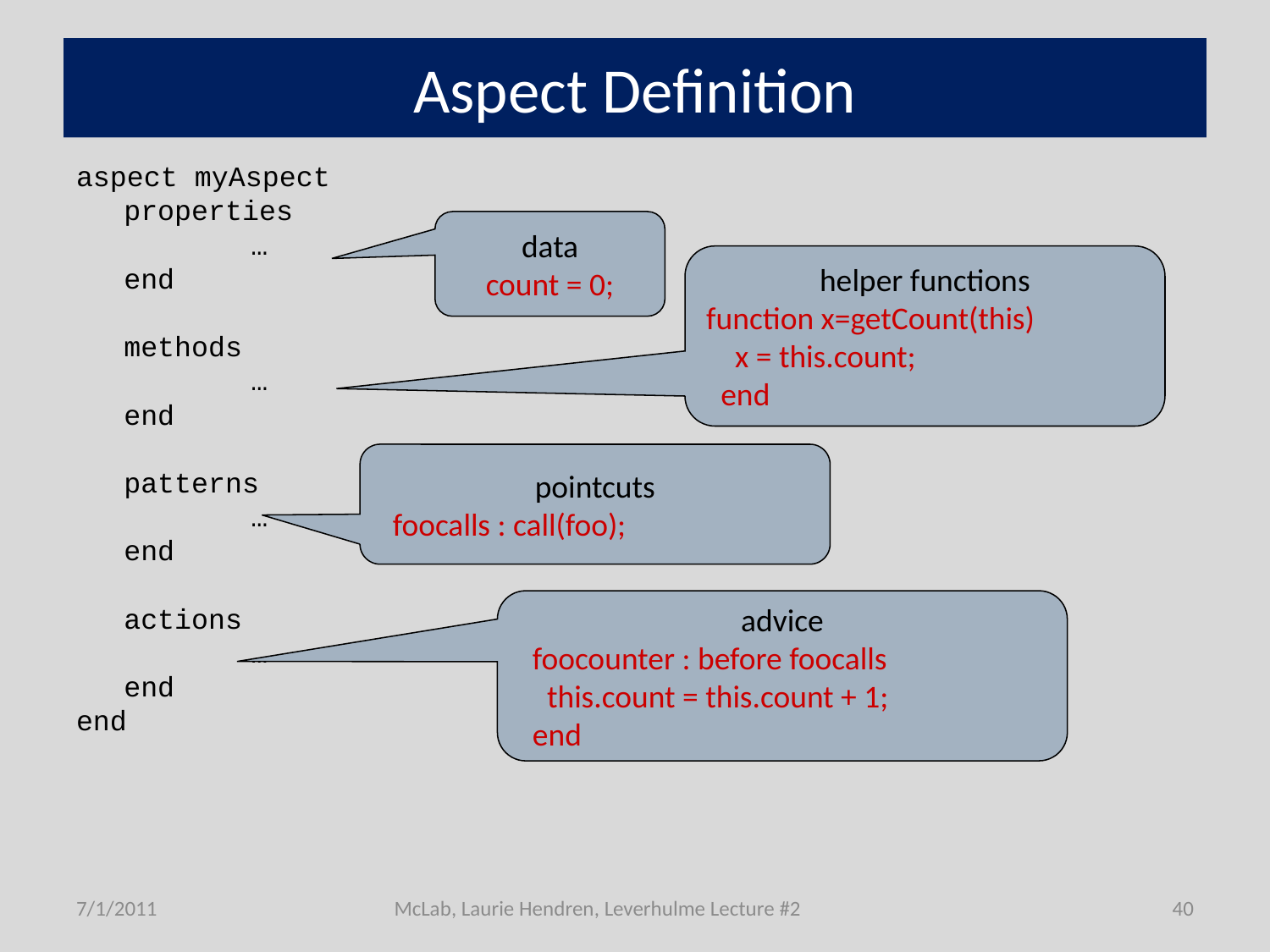

# Aspect Definition
aspect myAspect
	properties
		…
	end

	methods
		…
	end

	patterns
		…
	end

	actions
		…
	end
end
data
count = 0;
helper functions
function x=getCount(this)‏
    x = this.count;
  end
pointcuts
  foocalls : call(foo);
advice
  foocounter : before foocalls
    this.count = this.count + 1;
  end
7/1/2011
McLab, Laurie Hendren, Leverhulme Lecture #2
40